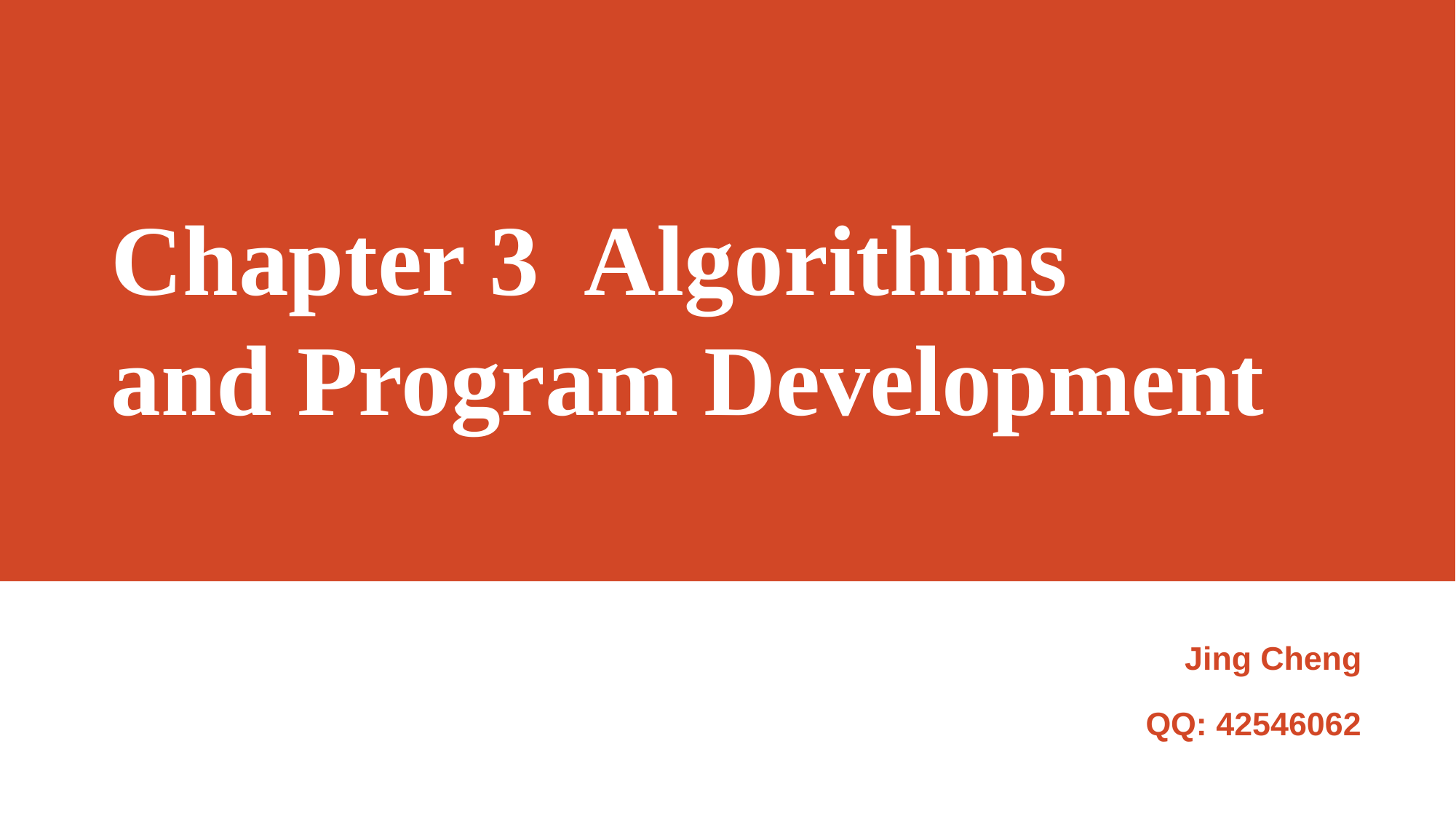

# Chapter 3  Algorithms and Program Development
Jing Cheng
QQ: 42546062